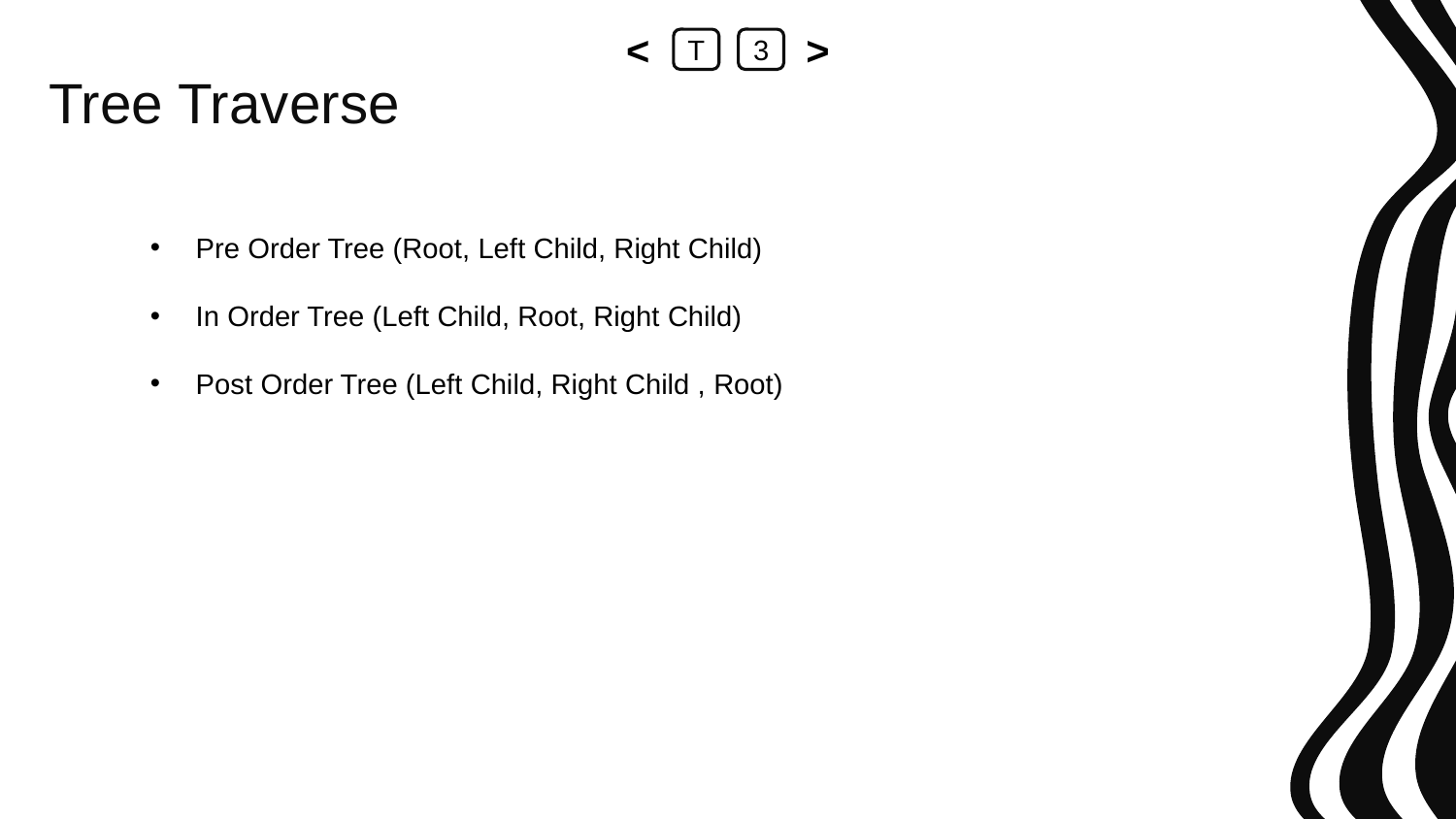

<
T
3
>
# Tree Traverse
Pre Order Tree (Root, Left Child, Right Child)

In Order Tree (Left Child, Root, Right Child)

Post Order Tree (Left Child, Right Child , Root)